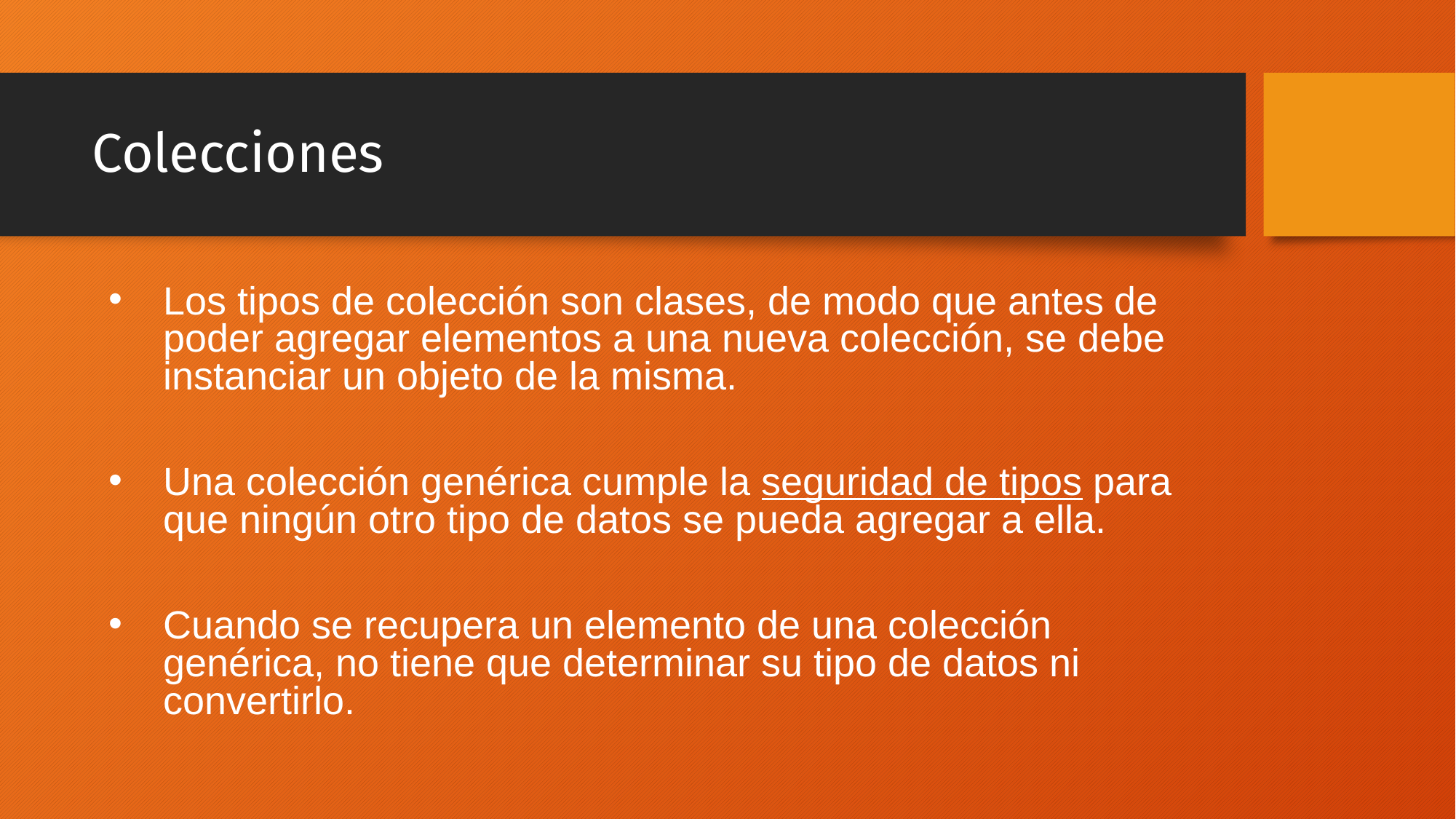

# Colecciones
Los tipos de colección son clases, de modo que antes de poder agregar elementos a una nueva colección, se debe instanciar un objeto de la misma.

Una colección genérica cumple la seguridad de tipos para que ningún otro tipo de datos se pueda agregar a ella.

Cuando se recupera un elemento de una colección genérica, no tiene que determinar su tipo de datos ni convertirlo.